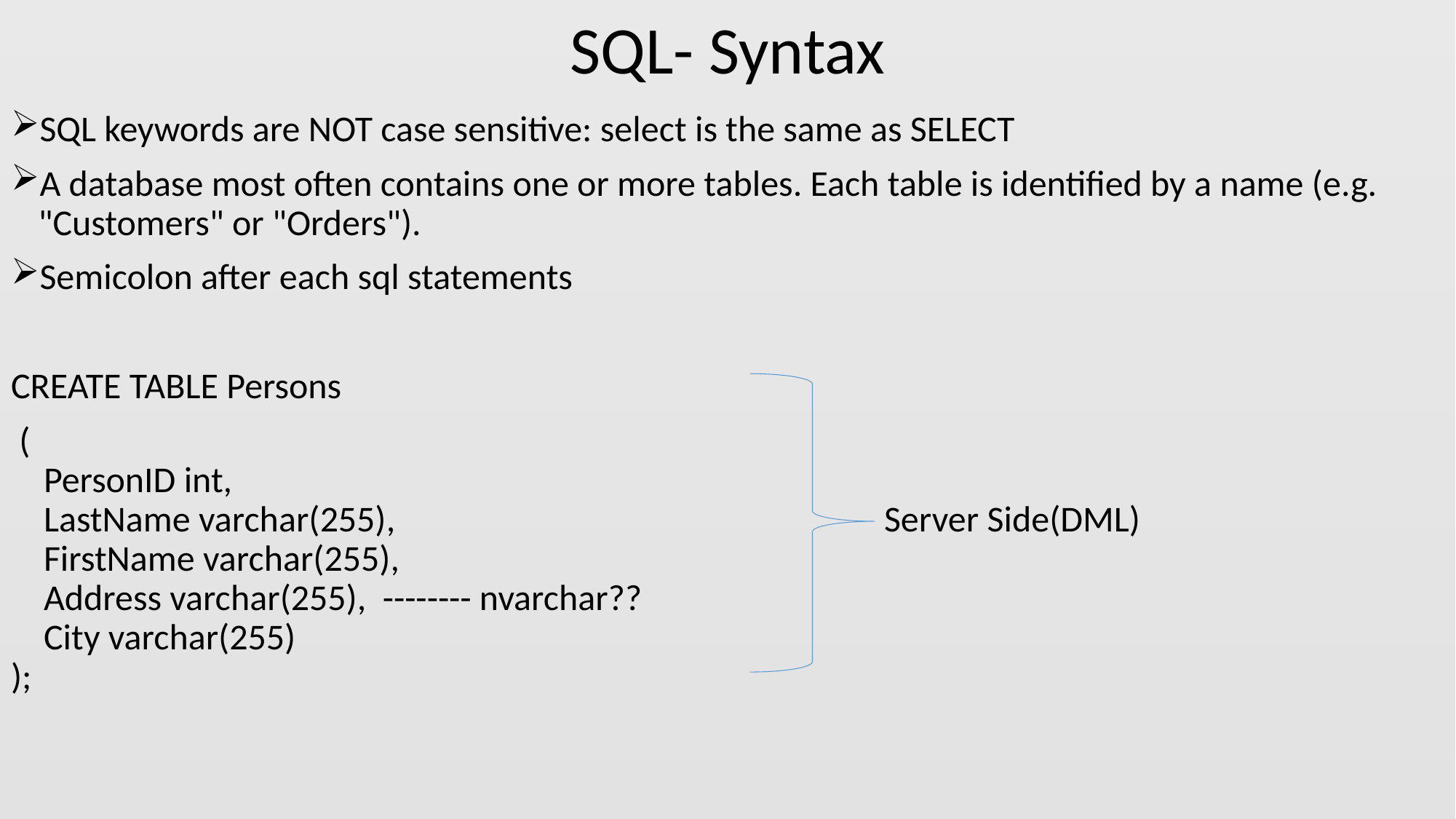

# SQL- Syntax
SQL keywords are NOT case sensitive: select is the same as SELECT
A database most often contains one or more tables. Each table is identified by a name (e.g. "Customers" or "Orders").
Semicolon after each sql statements

CREATE TABLE Persons
 (
    PersonID int,
    LastName varchar(255),					Server Side(DML)
    FirstName varchar(255),
    Address varchar(255),  -------- nvarchar??
    City varchar(255) 
);